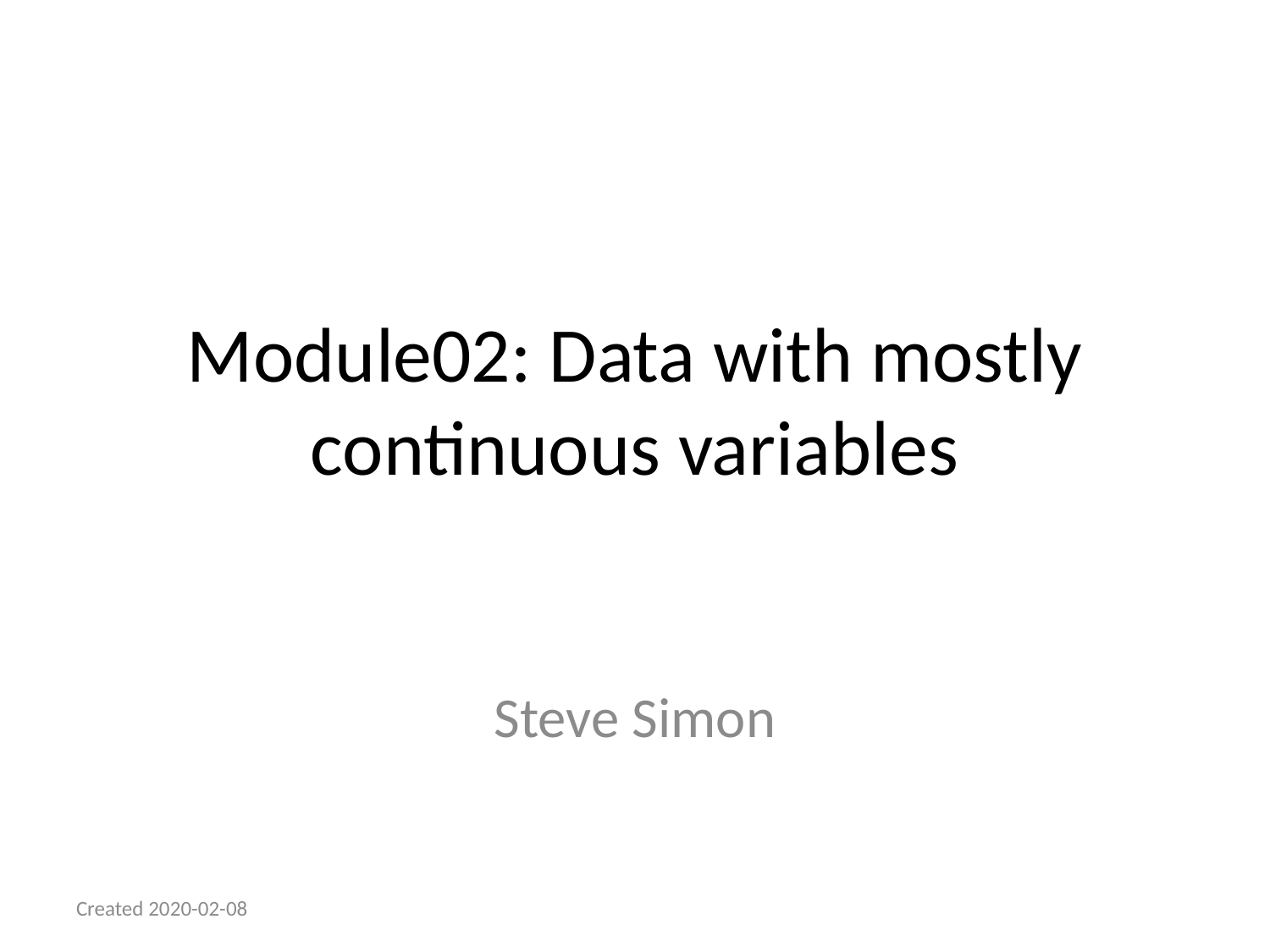

# Module02: Data with mostly continuous variables
Steve Simon
Created 2020-02-08